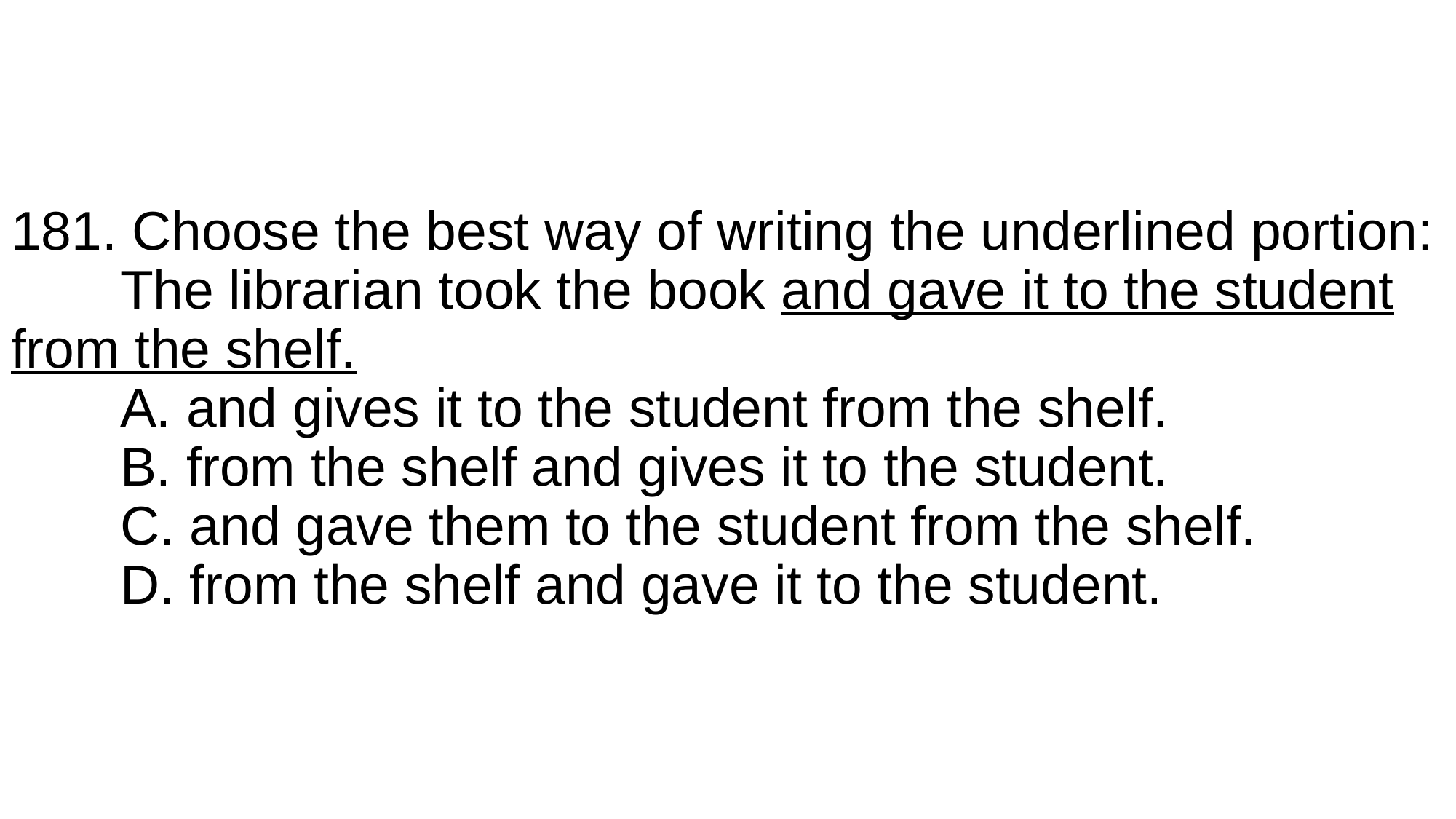

# 181. Choose the best way of writing the underlined portion: The librarian took the book and gave it to the student from the shelf. A. and gives it to the student from the shelf. B. from the shelf and gives it to the student. C. and gave them to the student from the shelf. D. from the shelf and gave it to the student.